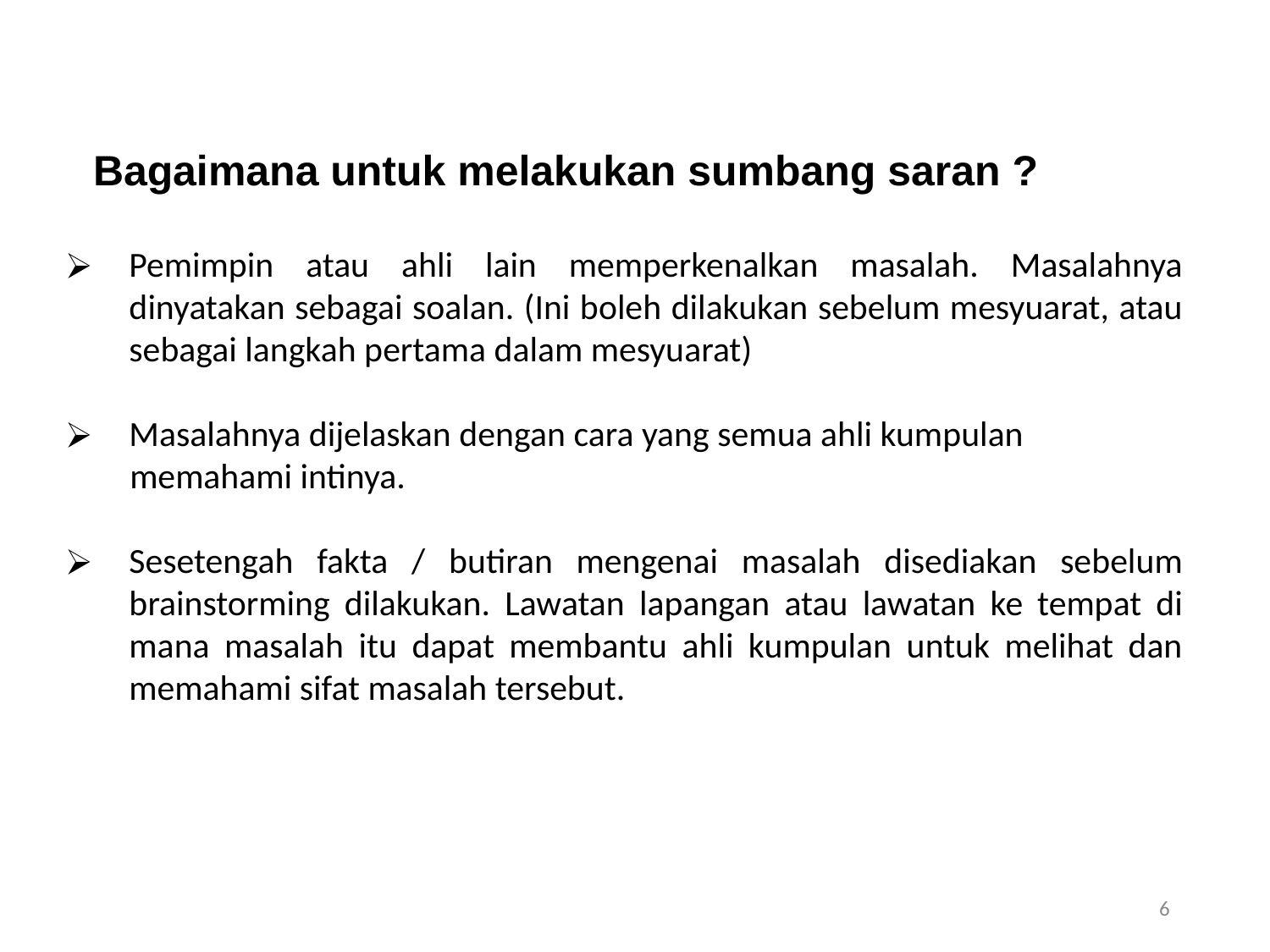

Bagaimana untuk melakukan sumbang saran ?
Pemimpin atau ahli lain memperkenalkan masalah. Masalahnya dinyatakan sebagai soalan. (Ini boleh dilakukan sebelum mesyuarat, atau sebagai langkah pertama dalam mesyuarat)

Masalahnya dijelaskan dengan cara yang semua ahli kumpulan
        memahami intinya.

Sesetengah fakta / butiran mengenai masalah disediakan sebelum brainstorming dilakukan. Lawatan lapangan atau lawatan ke tempat di mana masalah itu dapat membantu ahli kumpulan untuk melihat dan memahami sifat masalah tersebut.
6